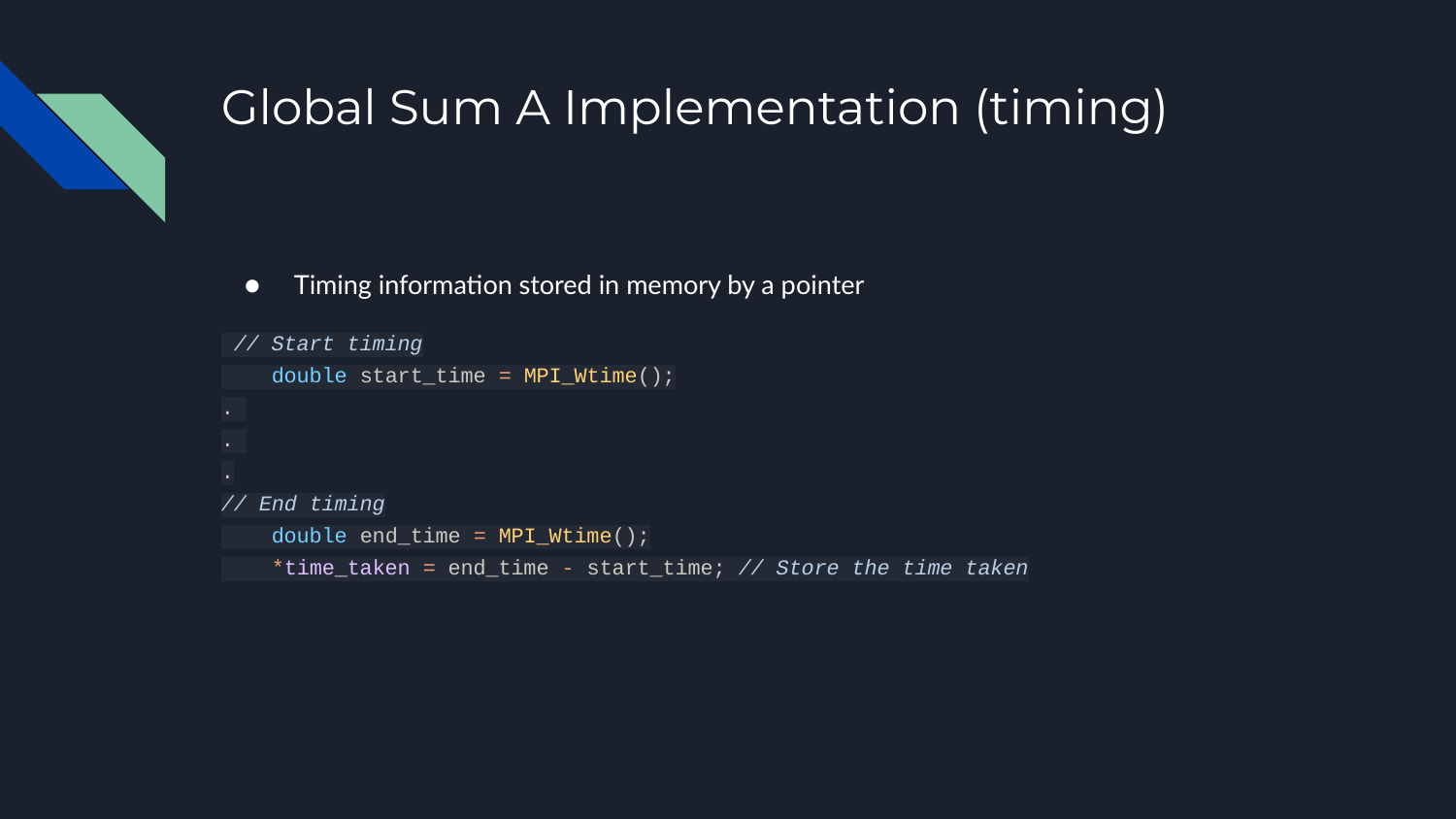

# Global Sum A Implementation (timing)
Timing information stored in memory by a pointer
 // Start timing
    double start_time = MPI_Wtime();
.
.
.
// End timing
    double end_time = MPI_Wtime();
    *time_taken = end_time - start_time; // Store the time taken